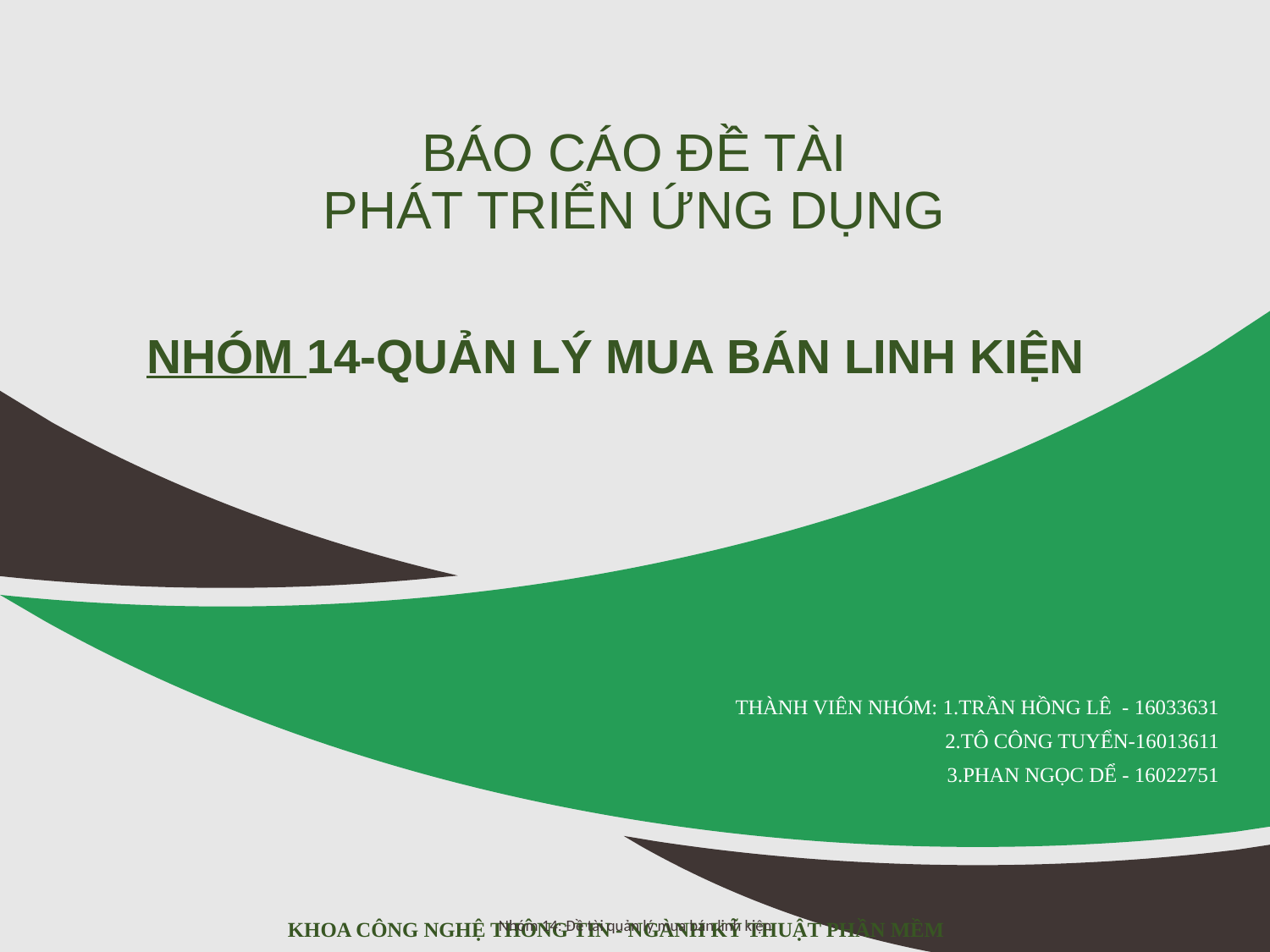

# Báo cáo đề tài Phát TRiển Ứng dụng
Nhóm 14-QUản Lý Mua Bán Linh Kiện

Thành viên Nhóm: 1.Trần Hồng Lê  - 16033631
2.Tô Công Tuyển-16013611
		3.Phan Ngọc Dể - 16022751

KHOa công nghệ thông tin - Ngành kỹ Thuật Phần Mềm

1
Nhóm 14: Đề tài quản lý mua bán linh kiện